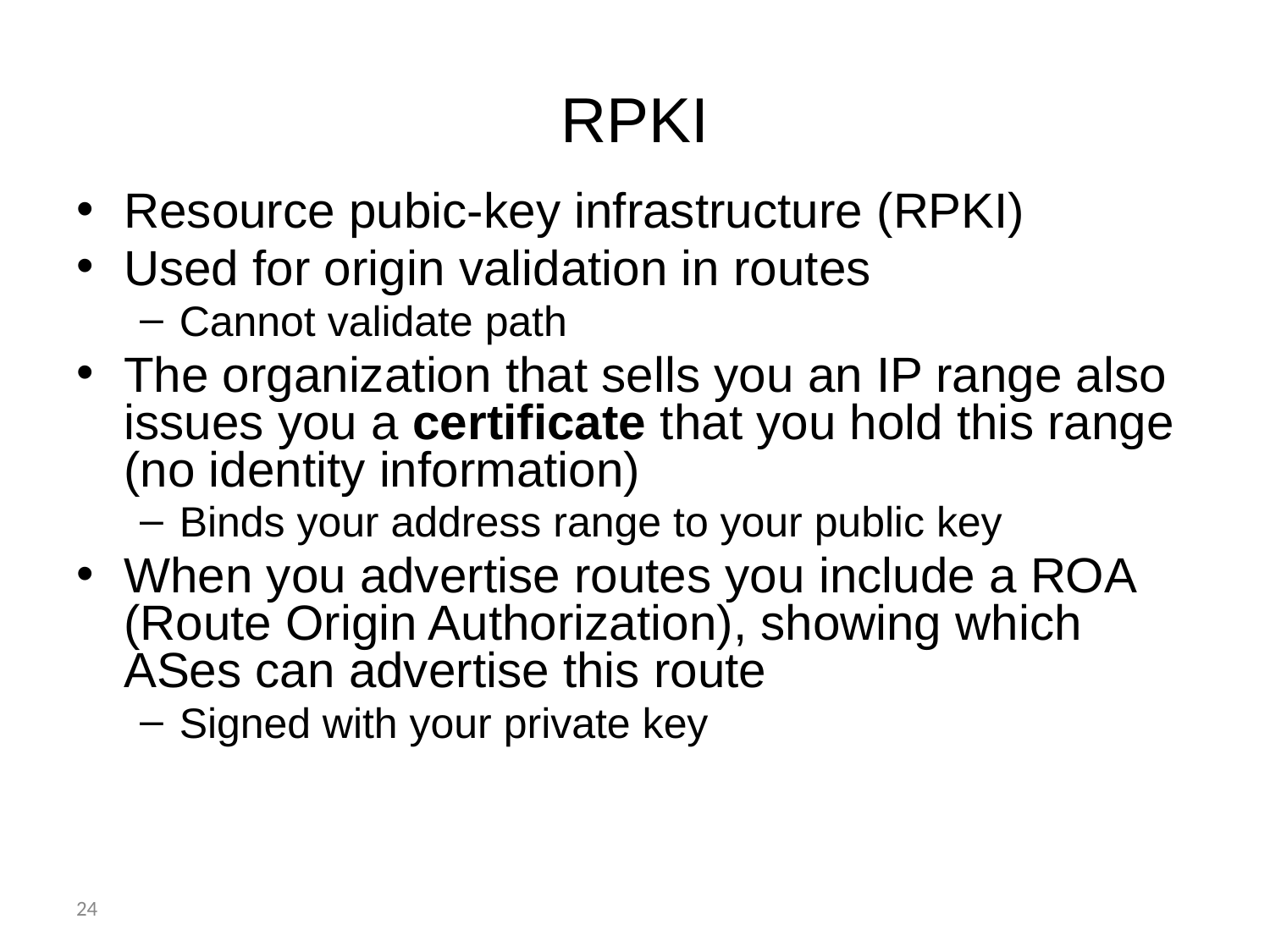

# RPKI
Resource pubic-key infrastructure (RPKI)
Used for origin validation in routes
Cannot validate path
The organization that sells you an IP range also issues you a certificate that you hold this range (no identity information)
Binds your address range to your public key
When you advertise routes you include a ROA (Route Origin Authorization), showing which ASes can advertise this route
Signed with your private key

24